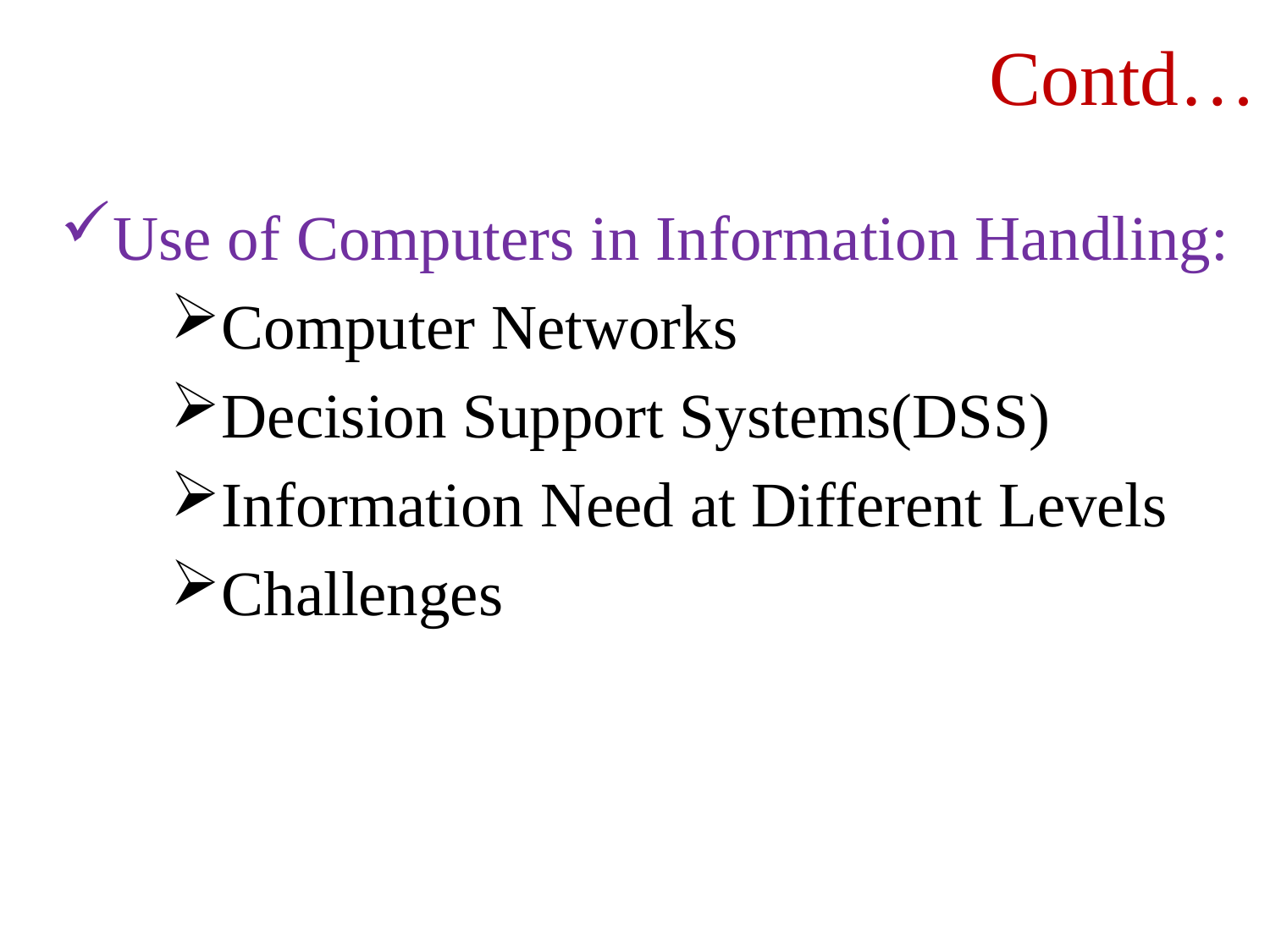

# Contd…
Use of Computers in Information Handling:
Computer Networks
Decision Support Systems(DSS)
Information Need at Different Levels
Challenges